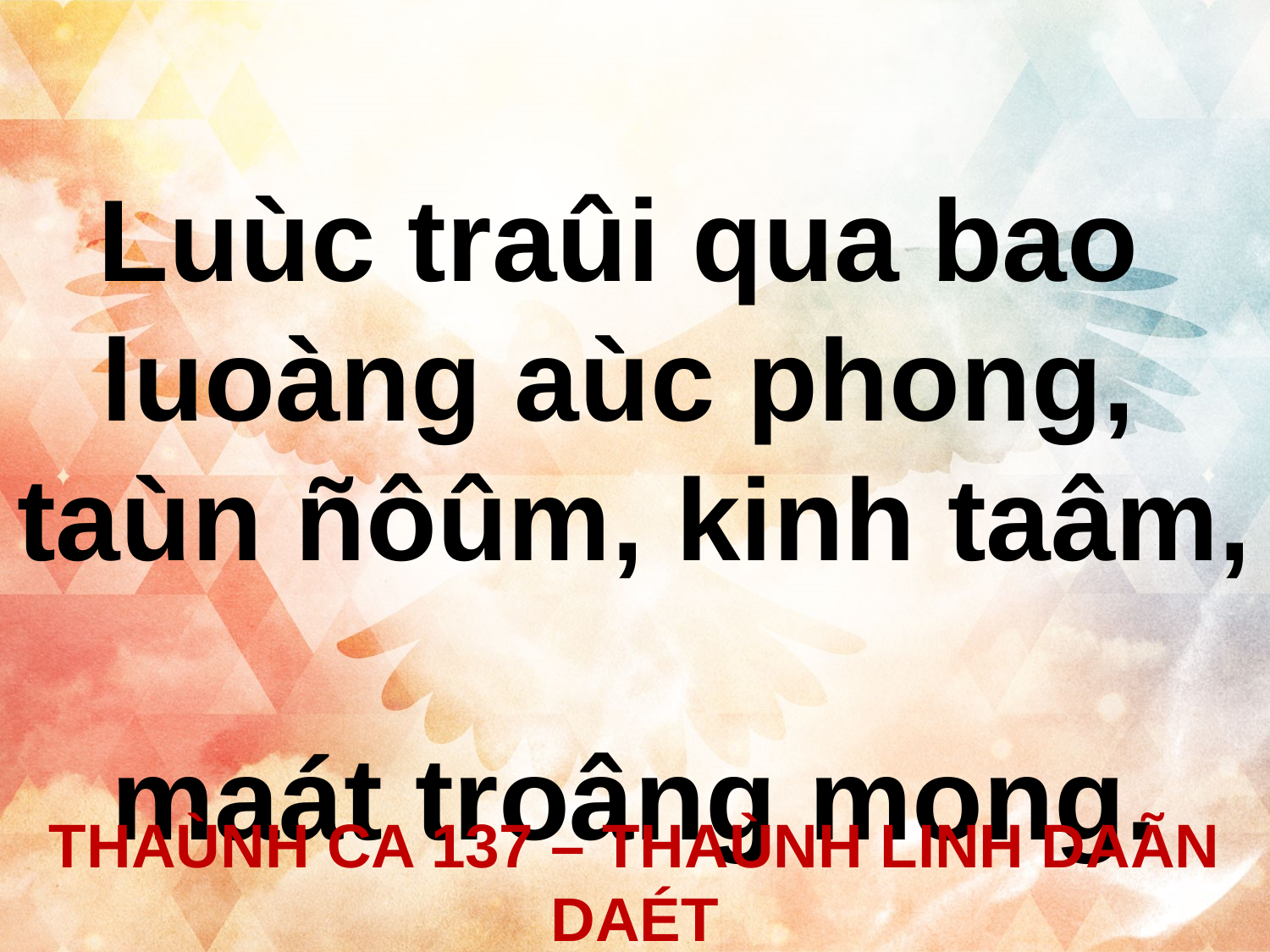

Luùc traûi qua bao
luoàng aùc phong,
taùn ñôûm, kinh taâm,
maát troâng mong.
THAÙNH CA 137 – THAÙNH LINH DAÃN DAÉT